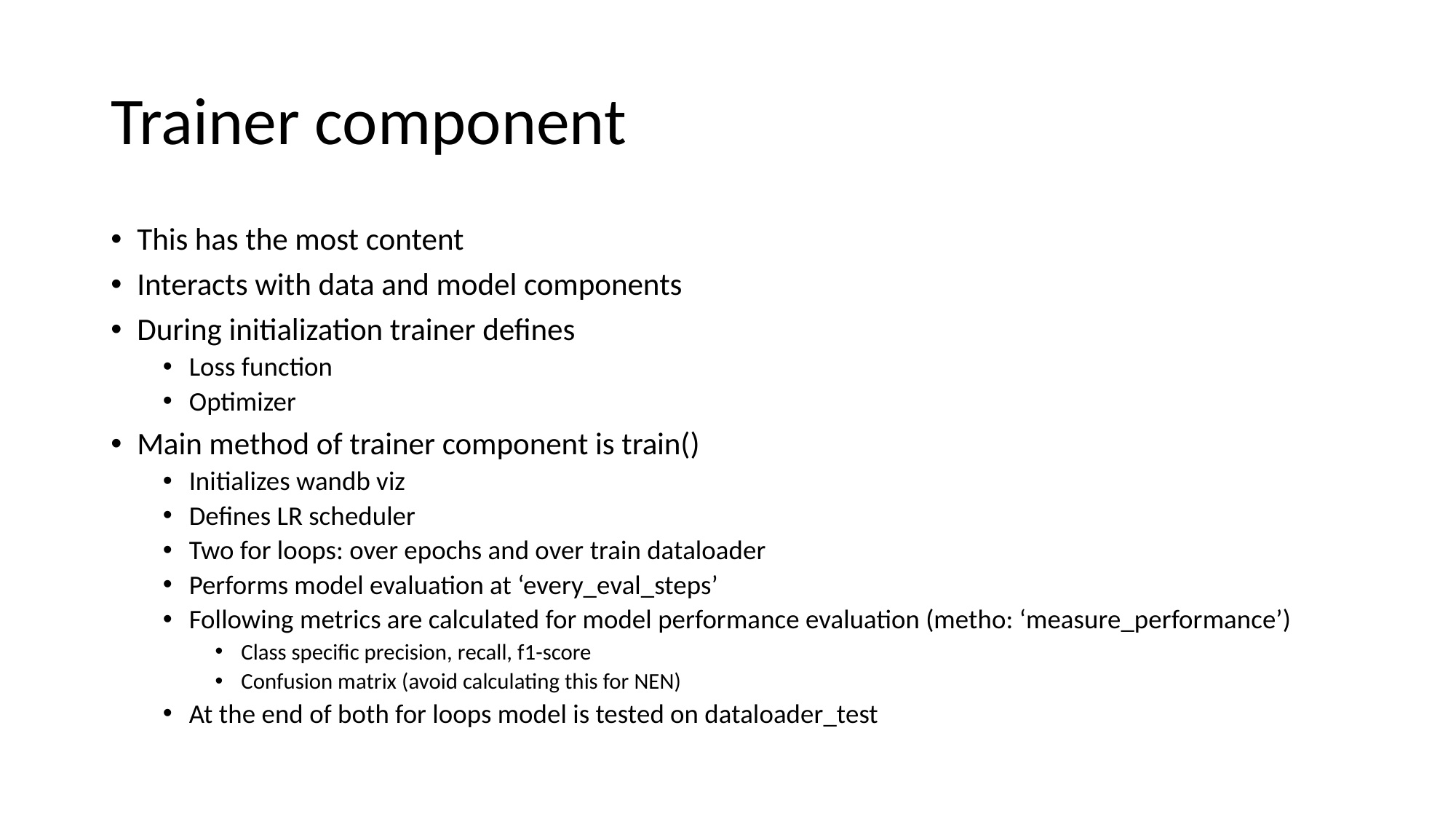

# Trainer component
This has the most content
Interacts with data and model components
During initialization trainer defines
Loss function
Optimizer
Main method of trainer component is train()
Initializes wandb viz
Defines LR scheduler
Two for loops: over epochs and over train dataloader
Performs model evaluation at ‘every_eval_steps’
Following metrics are calculated for model performance evaluation (metho: ‘measure_performance’)
Class specific precision, recall, f1-score
Confusion matrix (avoid calculating this for NEN)
At the end of both for loops model is tested on dataloader_test